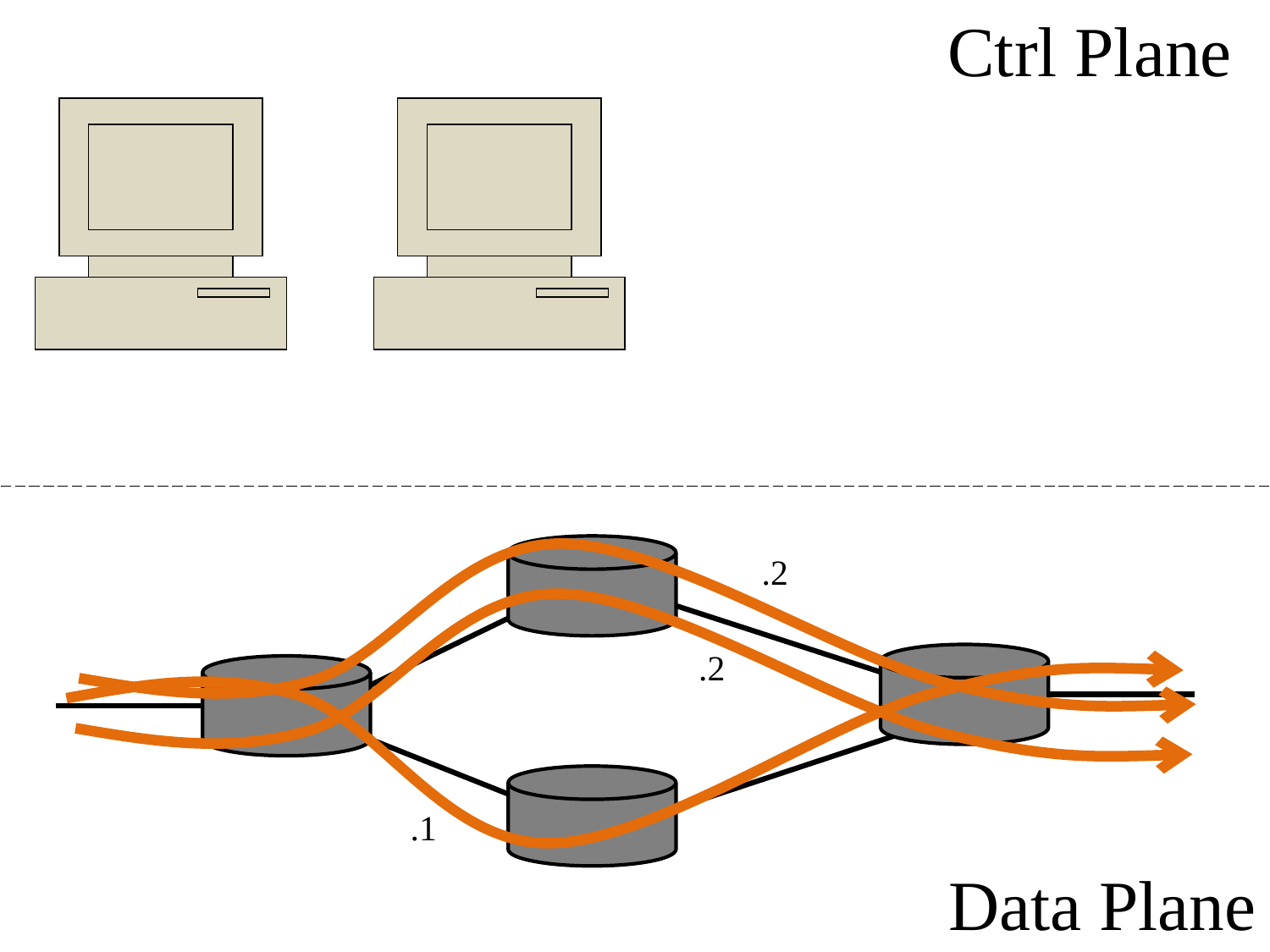

Ctrl Plane

.2

.2

.1
Data Plane